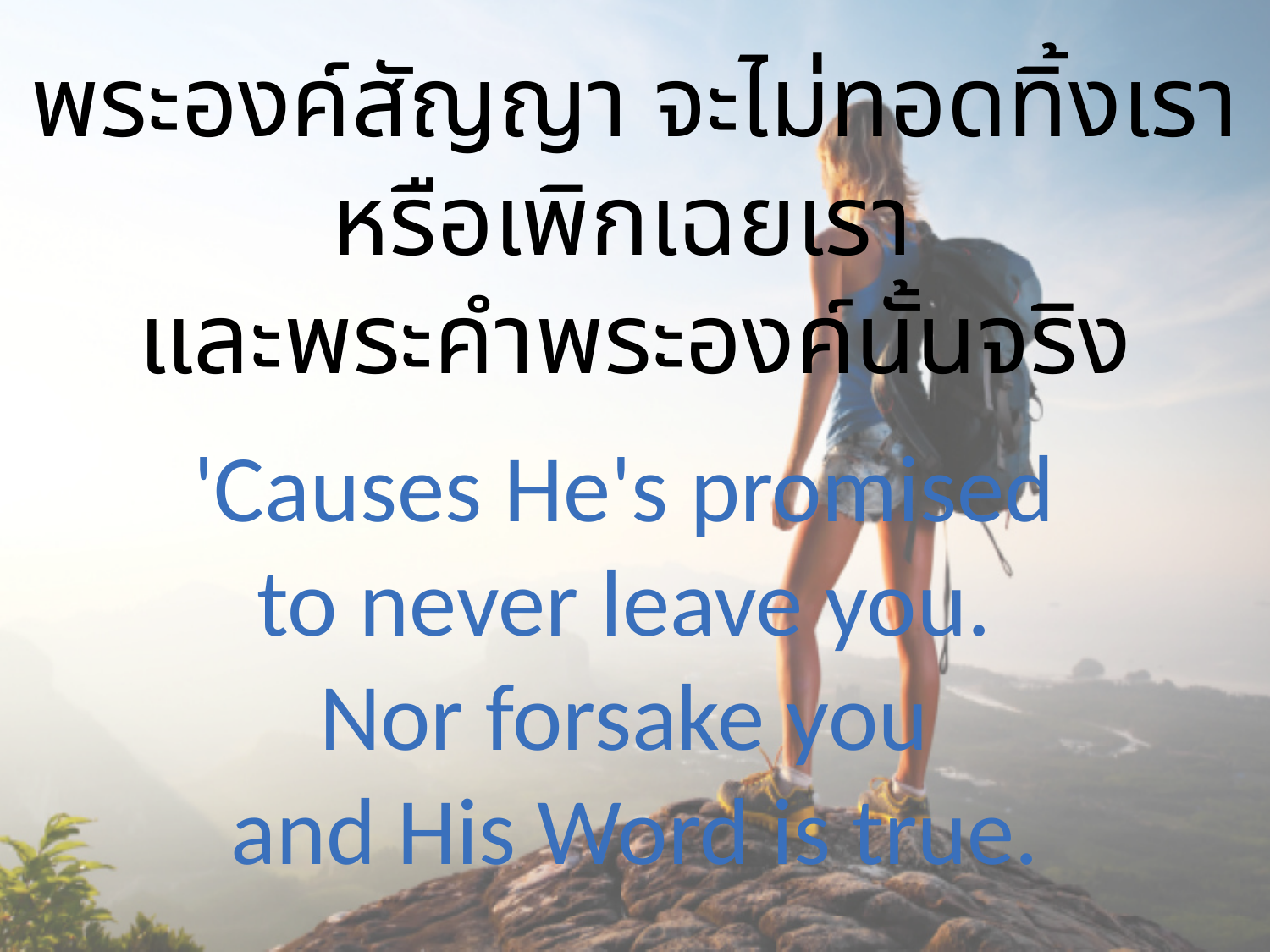

พระองค์สัญญา จะไม่ทอดทิ้งเรา
หรือเพิกเฉยเรา
และพระคำพระองค์นั้นจริง
'Causes He's promised
to never leave you.
Nor forsake you
and His Word is true.